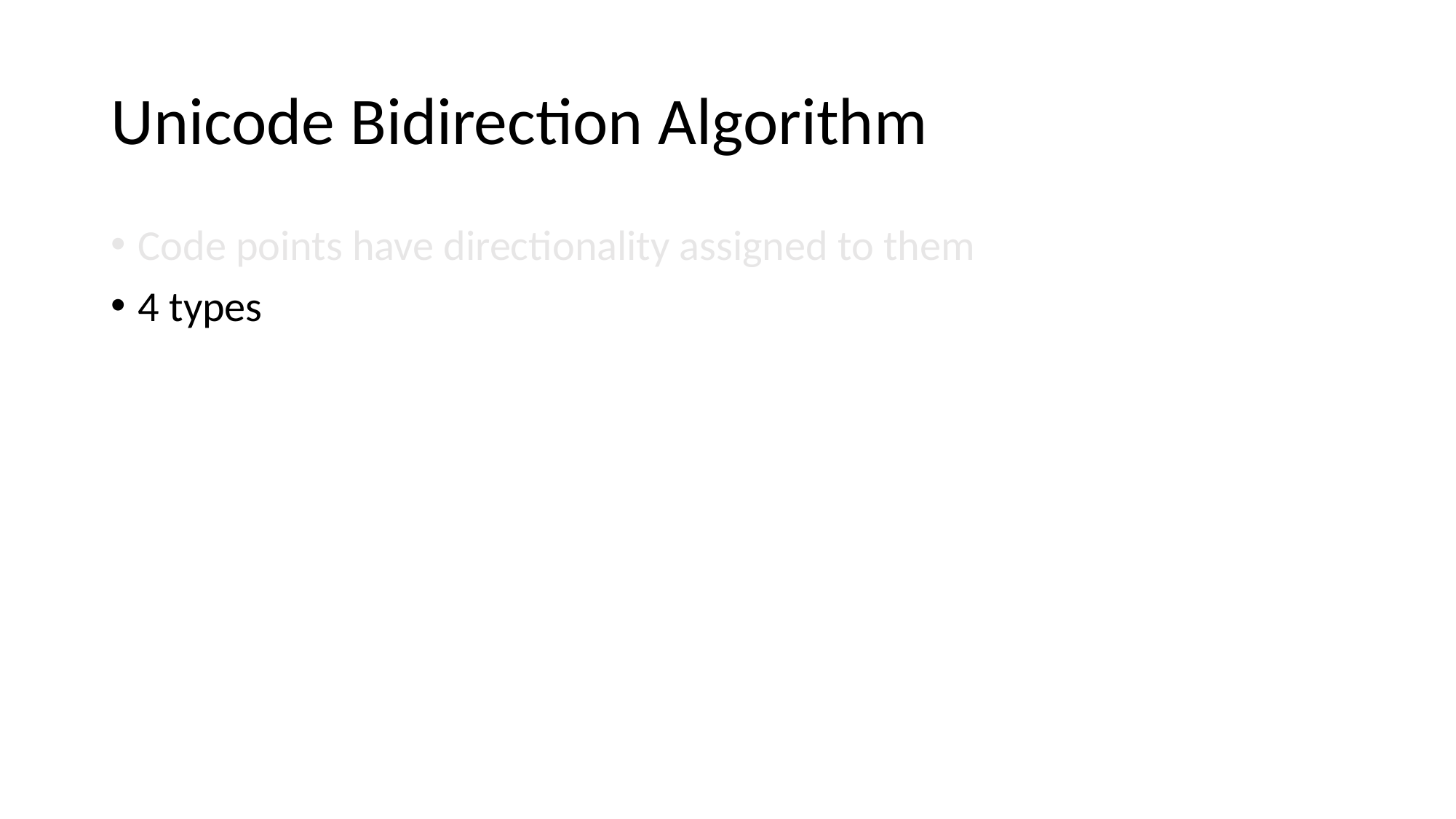

# Unicode Bidirection Algorithm
Code points have directionality assigned to them
4 types